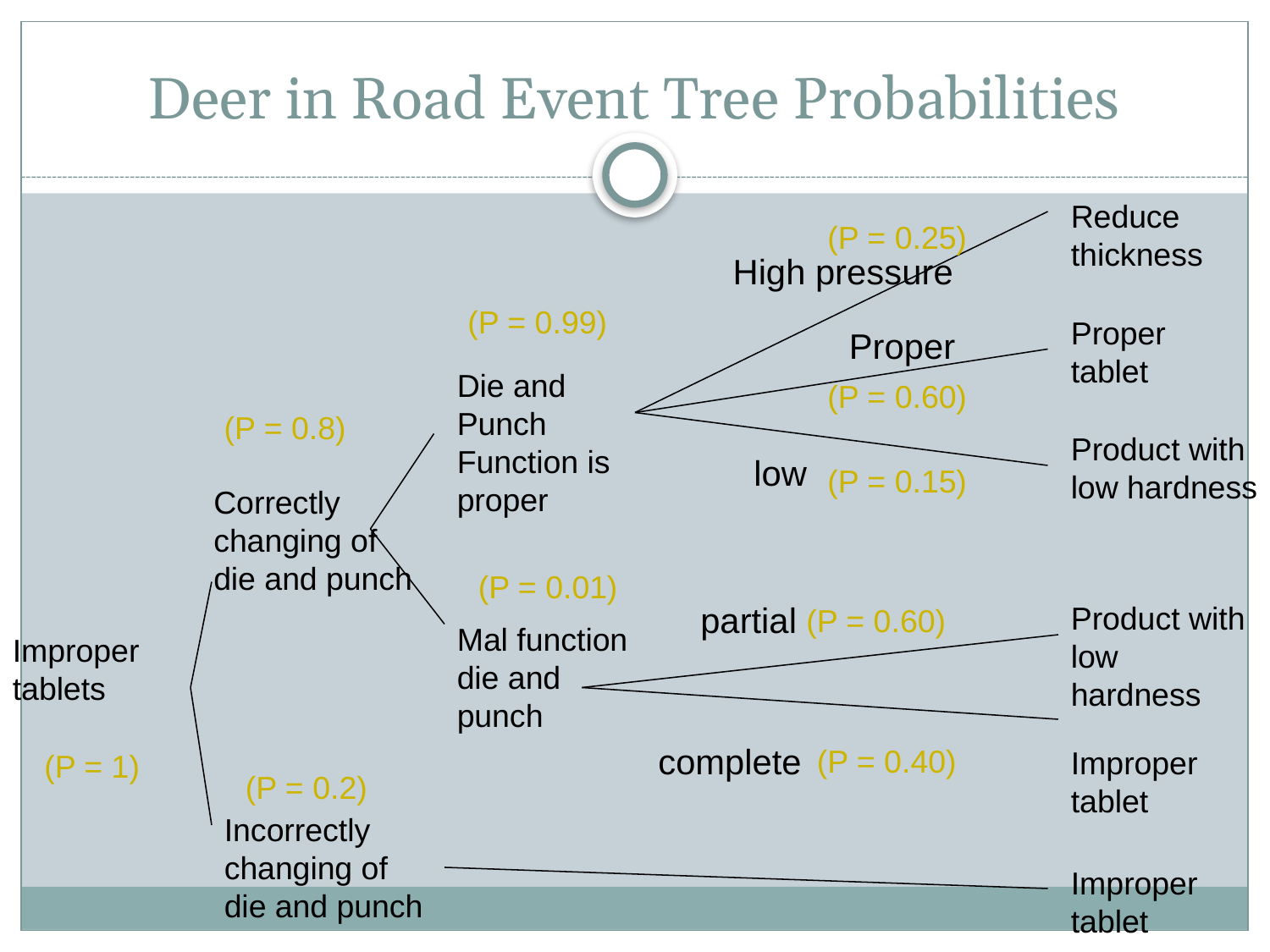

# Deer in Road Event Tree Probabilities
Reduce thickness

(P = 0.25)
High pressure
(P = 0.99)
(P = 0.01)
Proper tablet
Proper

Die and Punch Function is proper
(P = 0.60)
(P = 0.8)

Product with low hardness

low
(P = 0.15)
Correctly changing of die and punch

partial
Product with low hardness
(P = 0.60)
Mal function die and punch
Improper tablets

complete
(P = 0.40)
Improper tablet
(P = 1)
(P = 0.2)
Incorrectly changing of die and punch
Improper tablet